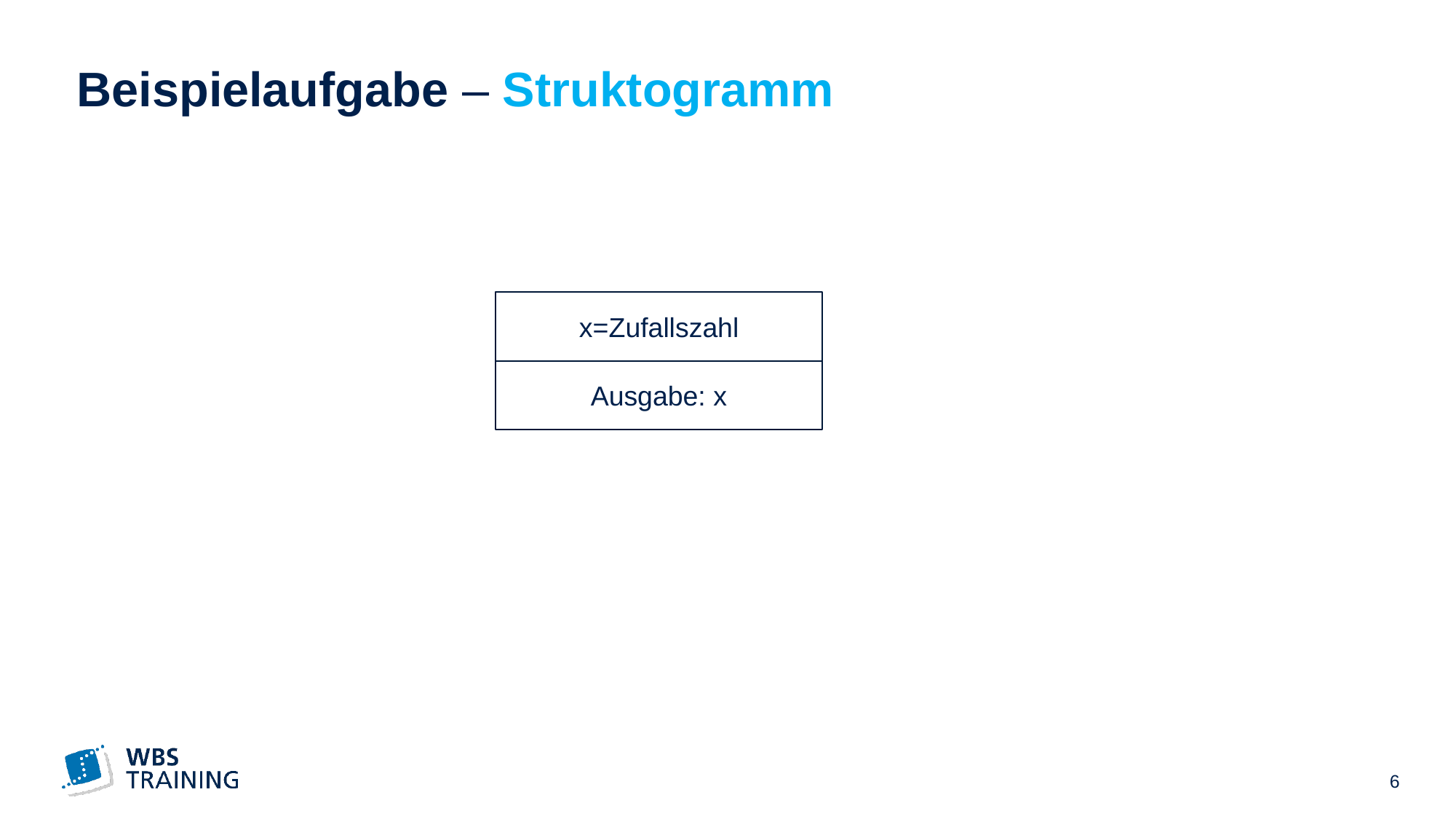

# Beispielaufgabe – Struktogramm

x=Zufallszahl
Ausgabe: x
    6